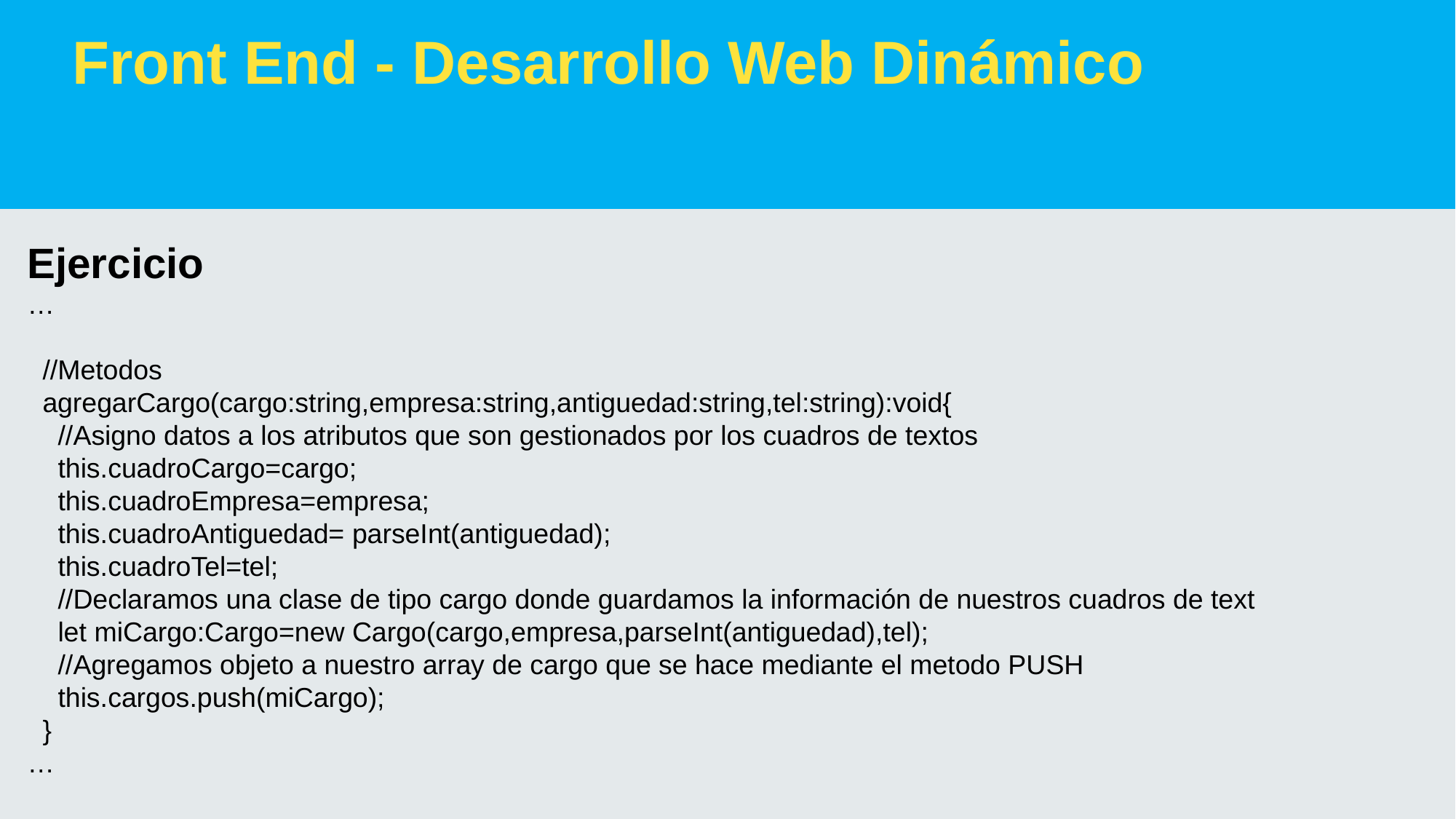

Front End - Desarrollo Web Dinámico
Ejercicio
…
  //Metodos
  agregarCargo(cargo:string,empresa:string,antiguedad:string,tel:string):void{
    //Asigno datos a los atributos que son gestionados por los cuadros de textos
    this.cuadroCargo=cargo;
    this.cuadroEmpresa=empresa;
    this.cuadroAntiguedad= parseInt(antiguedad);
    this.cuadroTel=tel;
    //Declaramos una clase de tipo cargo donde guardamos la información de nuestros cuadros de text
    let miCargo:Cargo=new Cargo(cargo,empresa,parseInt(antiguedad),tel);
    //Agregamos objeto a nuestro array de cargo que se hace mediante el metodo PUSH
    this.cargos.push(miCargo);
  }
…